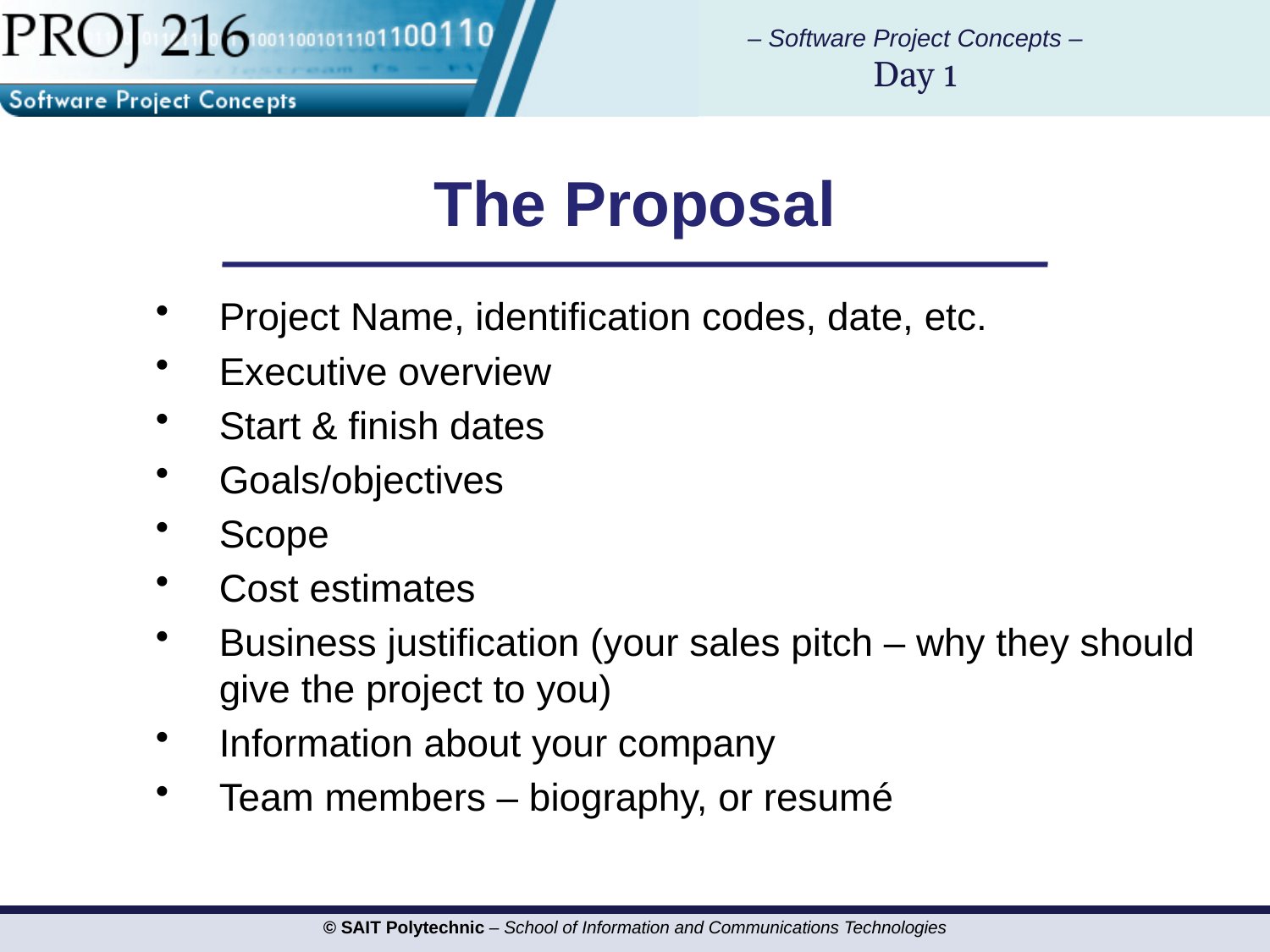

# The Proposal
Project Name, identification codes, date, etc.
Executive overview
Start & finish dates
Goals/objectives
Scope
Cost estimates
Business justification (your sales pitch – why they should give the project to you)
Information about your company
Team members – biography, or resumé